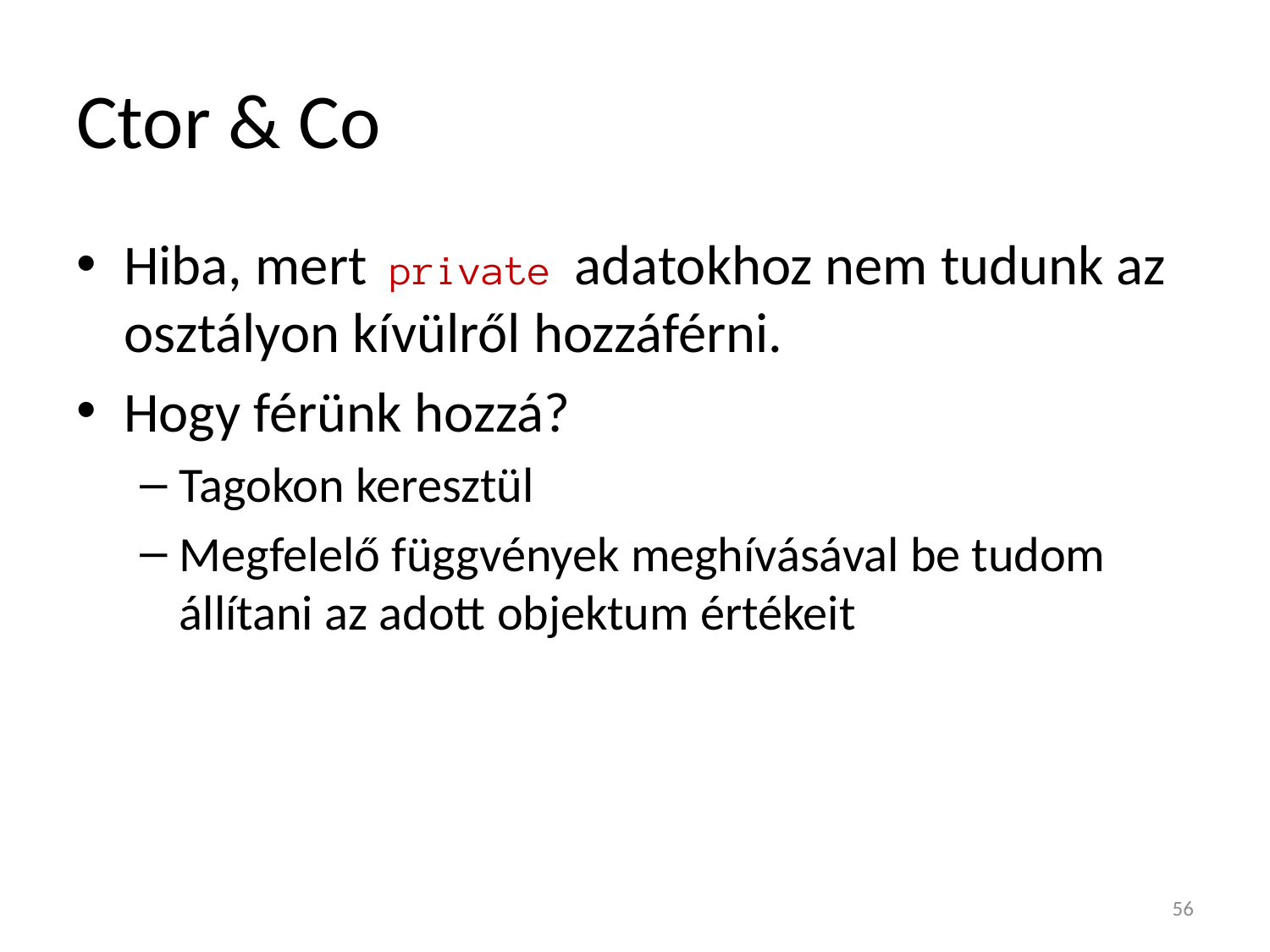

# Ctor & Co
Hiba, mert private adatokhoz nem tudunk az osztályon kívülről hozzáférni.
Hogy férünk hozzá?
Tagokon keresztül
Megfelelő függvények meghívásával be tudom állítani az adott objektum értékeit

56